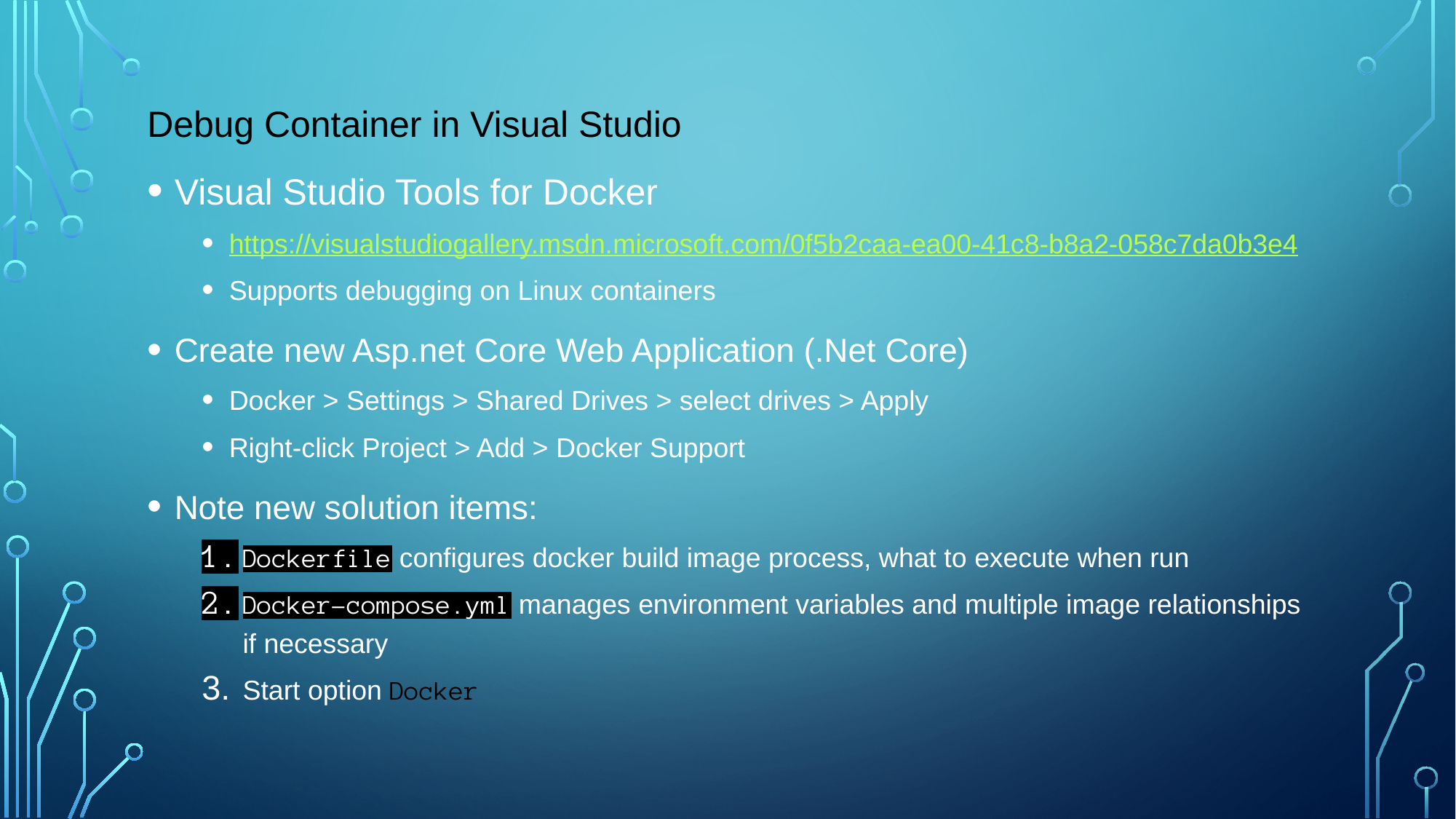

Debug Container in Visual Studio
Visual Studio Tools for Docker
https://visualstudiogallery.msdn.microsoft.com/0f5b2caa-ea00-41c8-b8a2-058c7da0b3e4
Supports debugging on Linux containers
Create new Asp.net Core Web Application (.Net Core)
Docker > Settings > Shared Drives > select drives > Apply
Right-click Project > Add > Docker Support
Note new solution items:
Dockerfile configures docker build image process, what to execute when run
Docker-compose.yml manages environment variables and multiple image relationships if necessary
Start option Docker